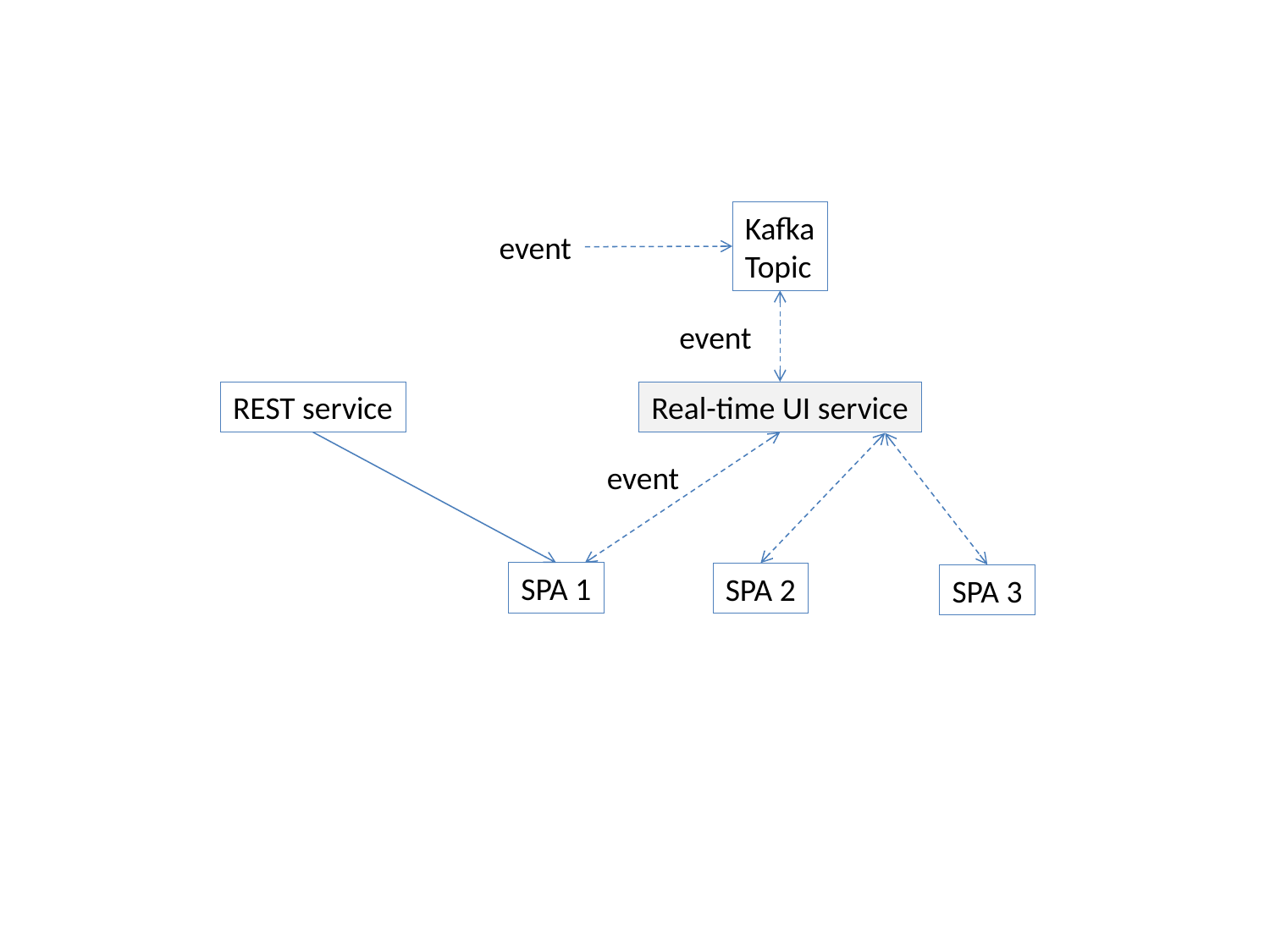

Kafka
Topic
event
event
REST service
Real-time UI service
event
SPA 1
SPA 2
SPA 3